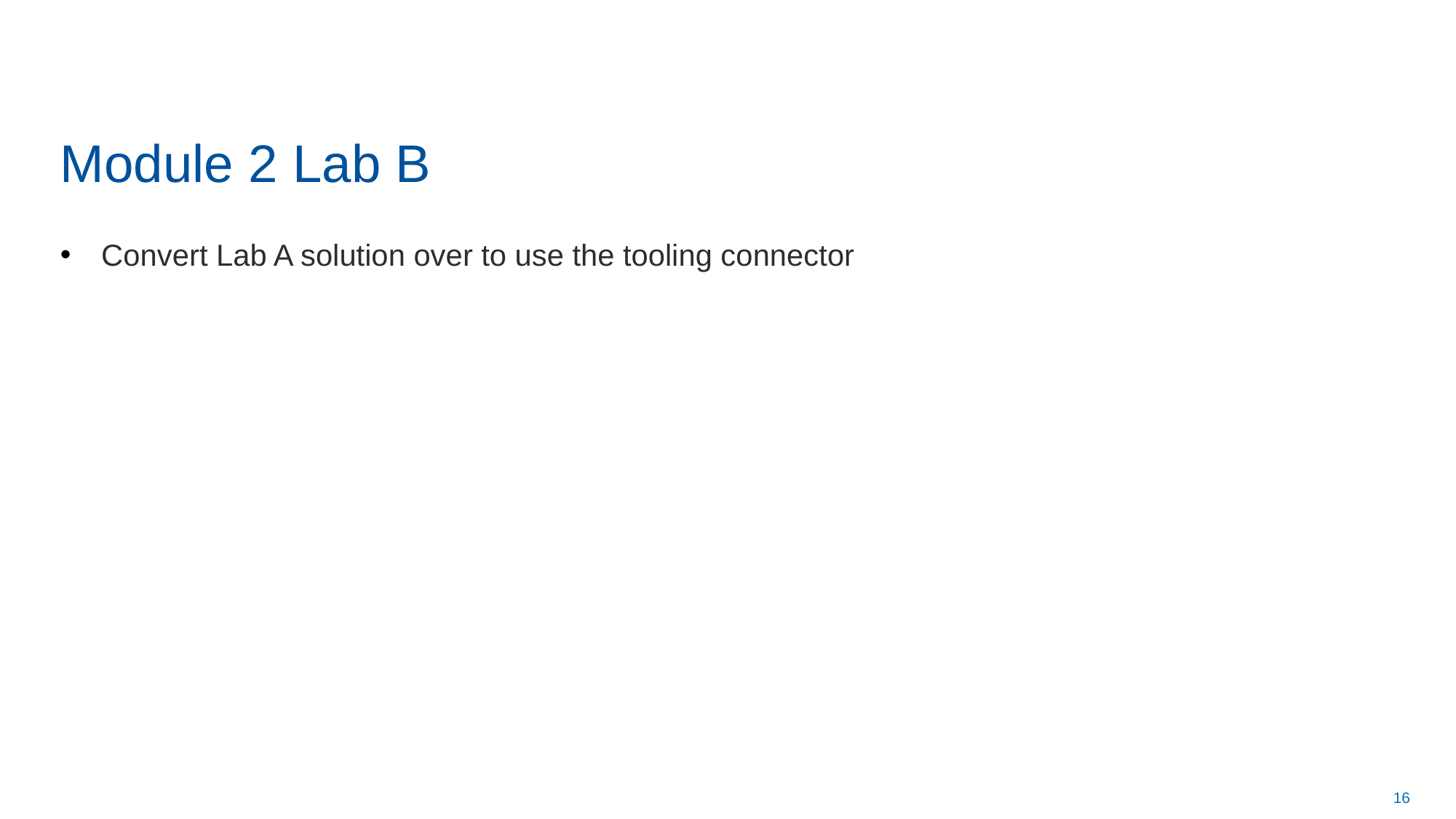

# Module 2 Lab B
Convert Lab A solution over to use the tooling connector